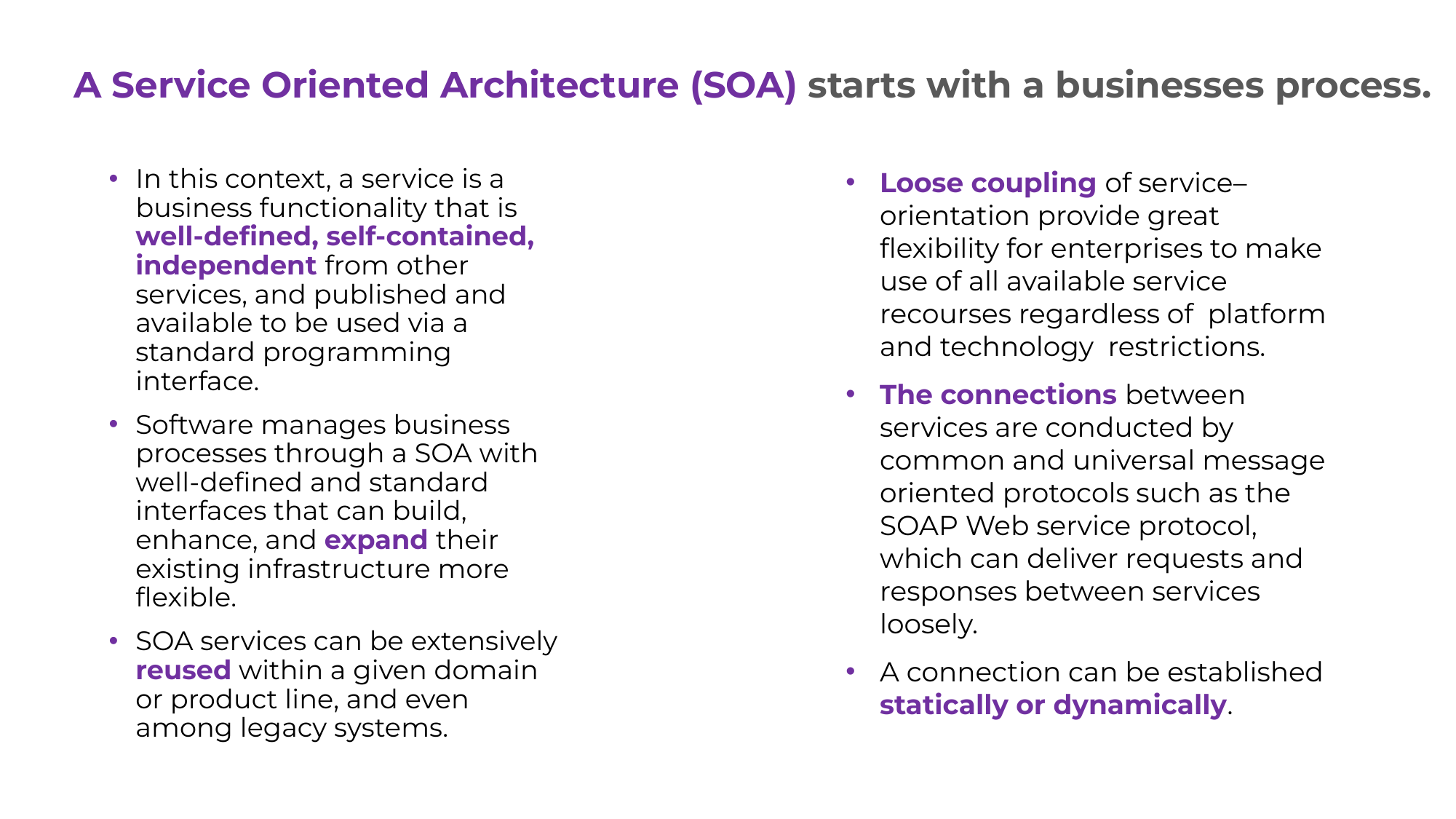

A Service Oriented Architecture (SOA) starts with a businesses process.

In this context, a service is a business functionality that is well-defined, self-contained, independent from other services, and published and available to be used via a standard programming interface.
Software manages business processes through a SOA with well-defined and standard interfaces that can build, enhance, and expand their existing infrastructure more flexible.
SOA services can be extensively reused within a given domain or product line, and even among legacy systems.

Loose coupling of service–orientation provide great flexibility for enterprises to make use of all available service recourses regardless of  platform and technology  restrictions.
The connections between services are conducted by common and universal message oriented protocols such as the SOAP Web service protocol, which can deliver requests and responses between services loosely.
A connection can be established statically or dynamically.